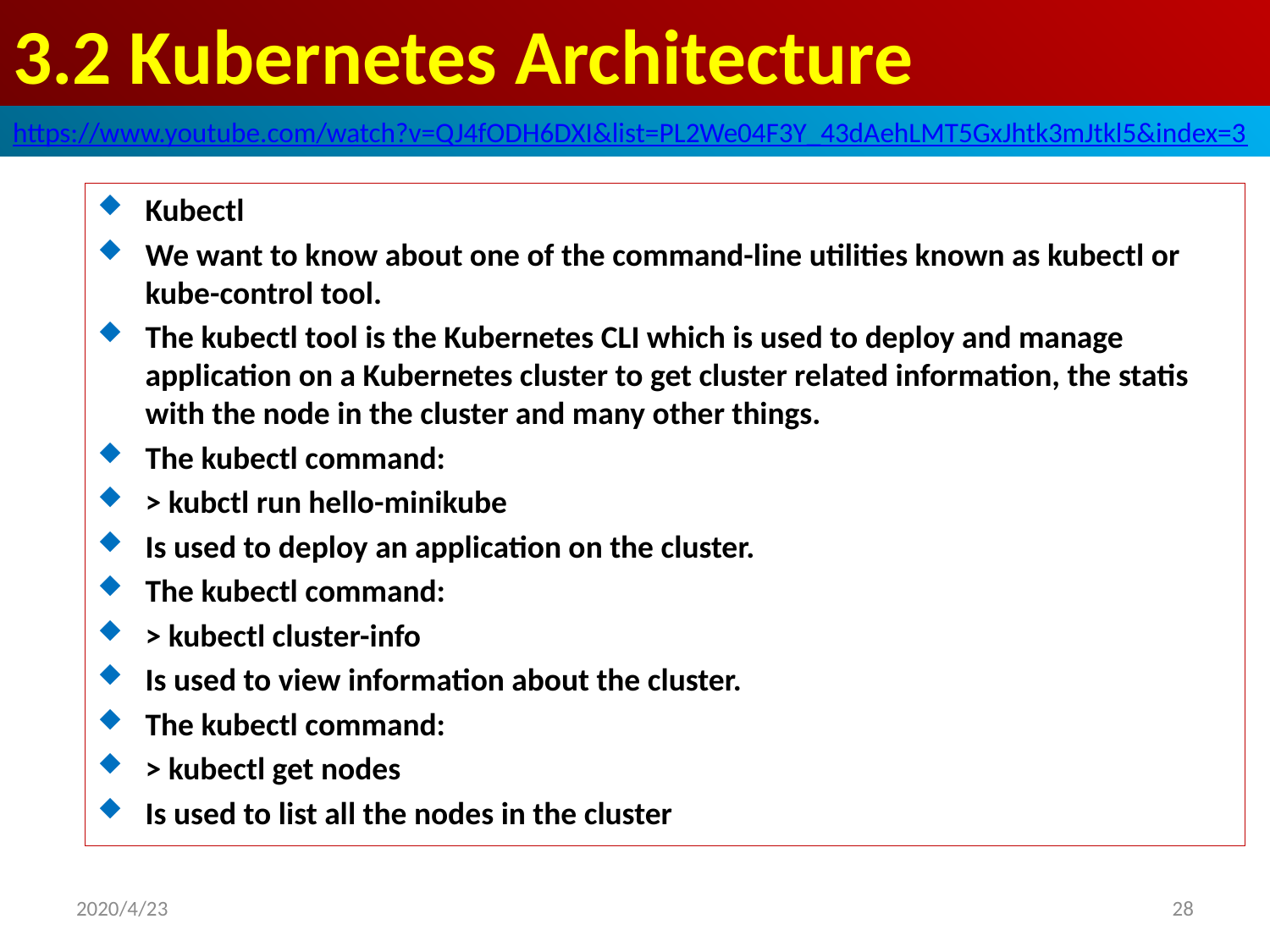

# 3.2 Kubernetes Architecture
https://www.youtube.com/watch?v=QJ4fODH6DXI&list=PL2We04F3Y_43dAehLMT5GxJhtk3mJtkl5&index=3
Kubectl
We want to know about one of the command-line utilities known as kubectl or kube-control tool.
The kubectl tool is the Kubernetes CLI which is used to deploy and manage application on a Kubernetes cluster to get cluster related information, the statis with the node in the cluster and many other things.
The kubectl command:
> kubctl run hello-minikube
Is used to deploy an application on the cluster.
The kubectl command:
> kubectl cluster-info
Is used to view information about the cluster.
The kubectl command:
> kubectl get nodes
Is used to list all the nodes in the cluster

2020/4/23
28